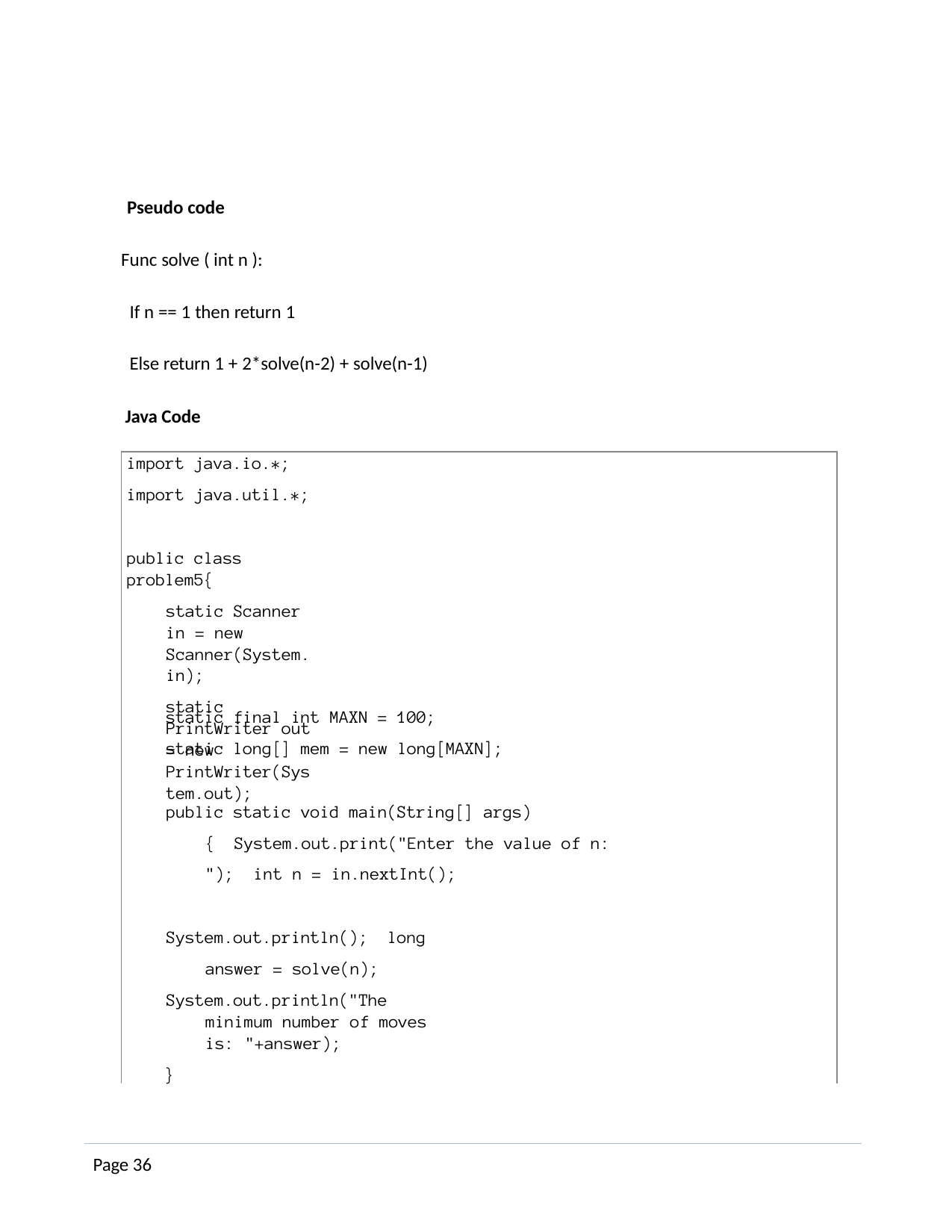

Pseudo code

Func solve ( int n ):

If n == 1 then return 1

Else return 1 + 2*solve(n-2) + solve(n-1)

Java Code
import java.io.*;  import java.util.*;

public class problem5{
static Scanner in = new Scanner(System.in);
static PrintWriter out = new PrintWriter(System.out);

static final int MAXN = 100;  static long[] mem = new long[MAXN];

public static void main(String[] args){  System.out.print("Enter the value of n: ");  int n = in.nextInt();

System.out.println();  long answer = solve(n);
System.out.println("The minimum number of moves is: "+answer);
}
Page 36